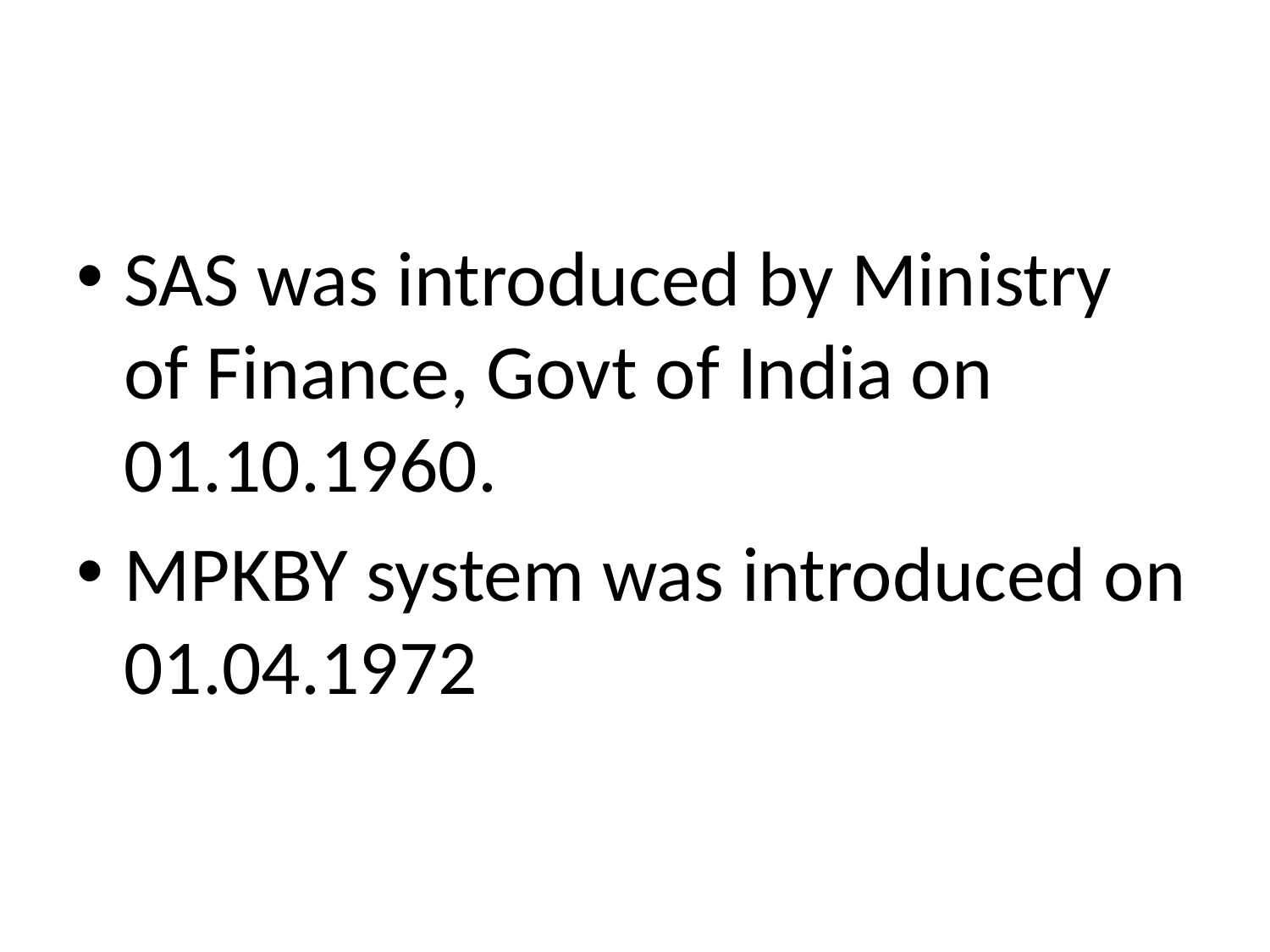

#
SAS was introduced by Ministry of Finance, Govt of India on 01.10.1960.
MPKBY system was introduced on 01.04.1972